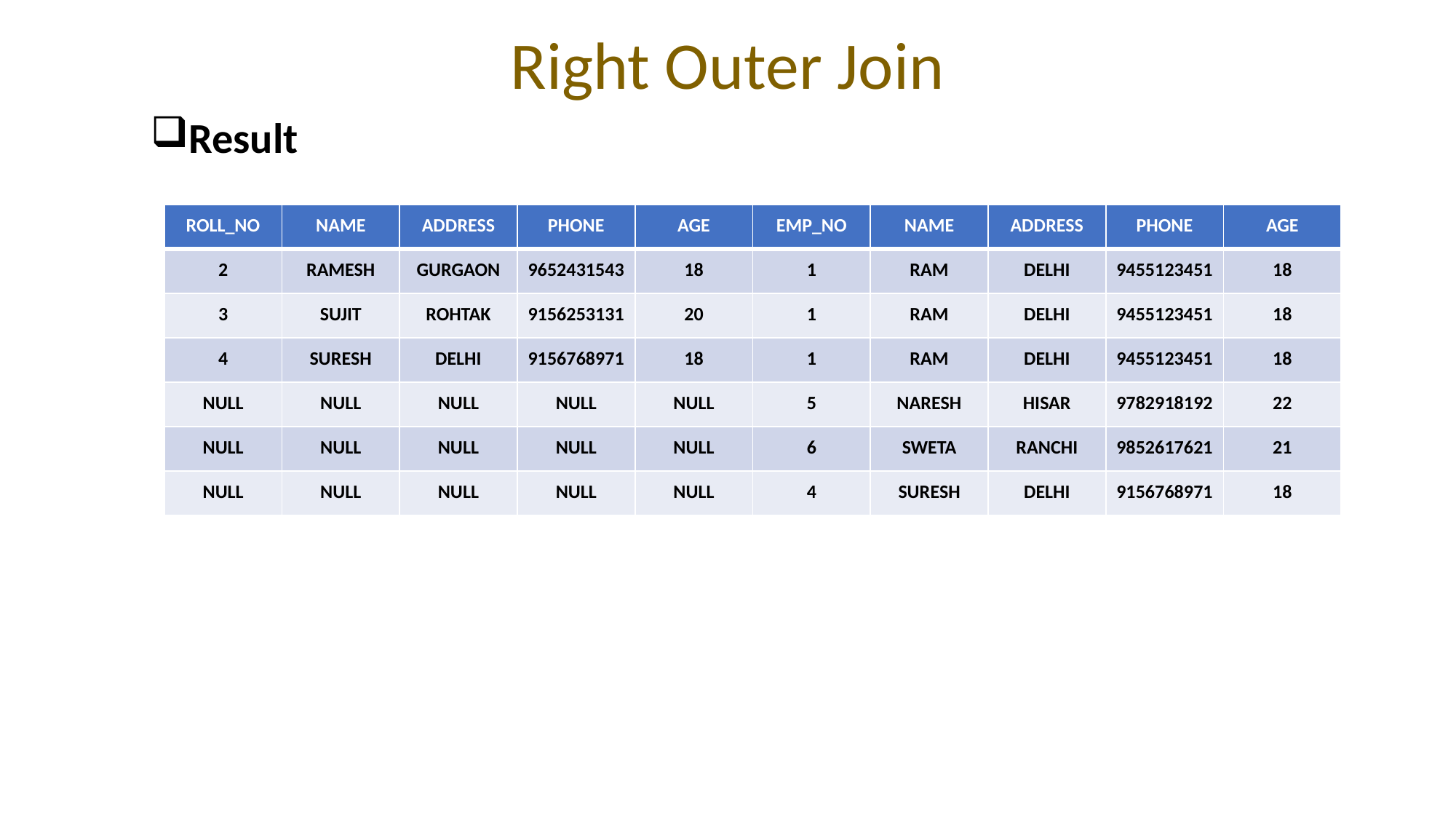

# Right Outer Join
Result
| ROLL\_NO | NAME | ADDRESS | PHONE | AGE | EMP\_NO | NAME | ADDRESS | PHONE | AGE |
| --- | --- | --- | --- | --- | --- | --- | --- | --- | --- |
| 2 | RAMESH | GURGAON | 9652431543 | 18 | 1 | RAM | DELHI | 9455123451 | 18 |
| 3 | SUJIT | ROHTAK | 9156253131 | 20 | 1 | RAM | DELHI | 9455123451 | 18 |
| 4 | SURESH | DELHI | 9156768971 | 18 | 1 | RAM | DELHI | 9455123451 | 18 |
| NULL | NULL | NULL | NULL | NULL | 5 | NARESH | HISAR | 9782918192 | 22 |
| NULL | NULL | NULL | NULL | NULL | 6 | SWETA | RANCHI | 9852617621 | 21 |
| NULL | NULL | NULL | NULL | NULL | 4 | SURESH | DELHI | 9156768971 | 18 |